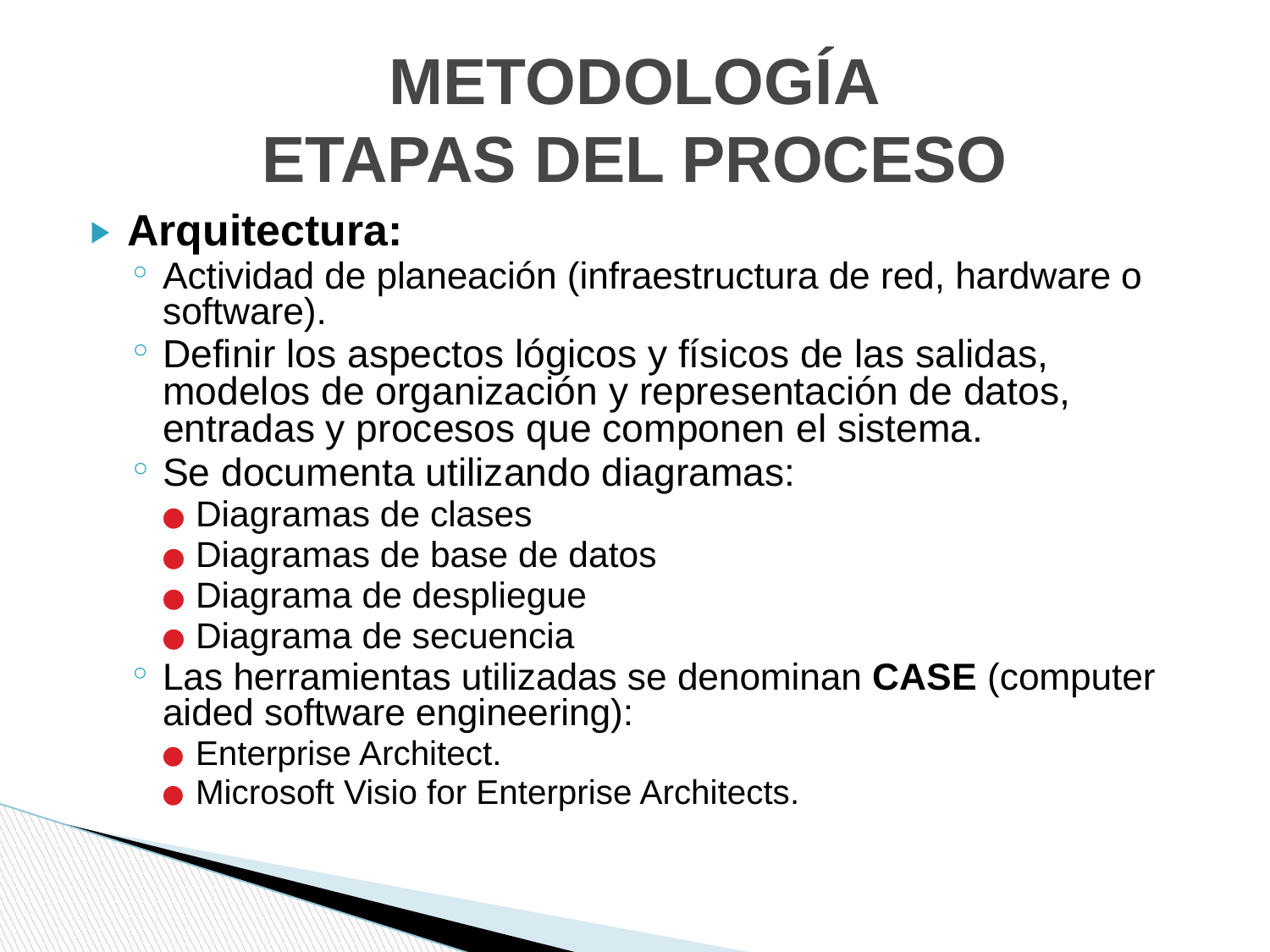

# METODOLOGÍA ETAPAS DEL PROCESO
Arquitectura:
Actividad de planeación (infraestructura de red, hardware o software).
Definir los aspectos lógicos y físicos de las salidas, modelos de organización y representación de datos, entradas y procesos que componen el sistema.
Se documenta utilizando diagramas:
Diagramas de clases
Diagramas de base de datos
Diagrama de despliegue
Diagrama de secuencia
Las herramientas utilizadas se denominan CASE (computer aided software engineering):
Enterprise Architect.
Microsoft Visio for Enterprise Architects.